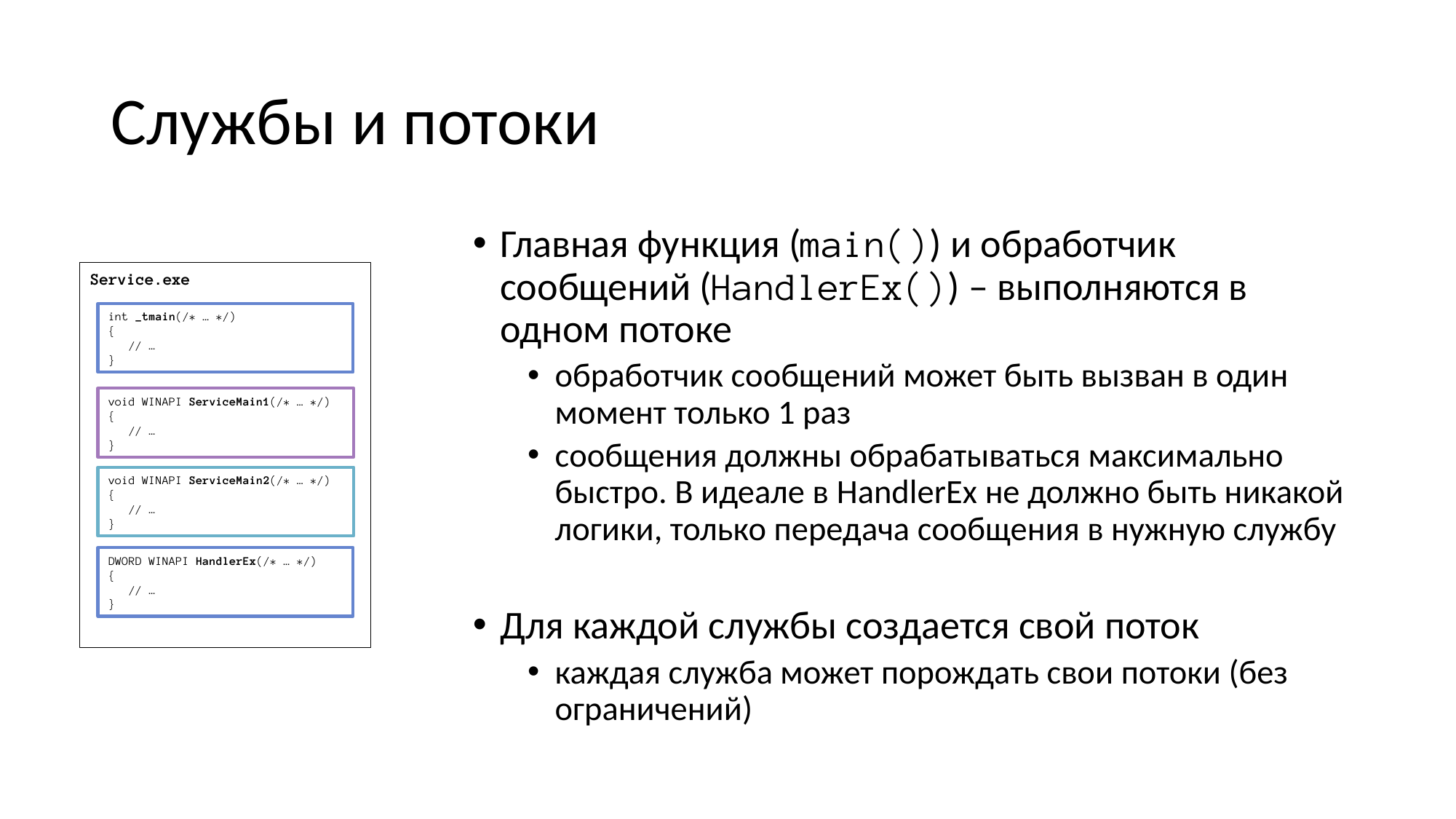

# Службы и потоки
Главная функция (main()) и обработчик сообщений (HandlerEx()) – выполняются в одном потоке
обработчик сообщений может быть вызван в один момент только 1 раз
сообщения должны обрабатываться максимально быстро. В идеале в HandlerEx не должно быть никакой логики, только передача сообщения в нужную службу

Для каждой службы создается свой поток
каждая служба может порождать свои потоки (без ограничений)

Service.exe
int _tmain(/* … */)
{
   // …
}
void WINAPI ServiceMain1(/* … */)
{
   // …
}
void WINAPI ServiceMain2(/* … */)
{
   // …
}
DWORD WINAPI HandlerEx(/* … */)
{
   // …
}